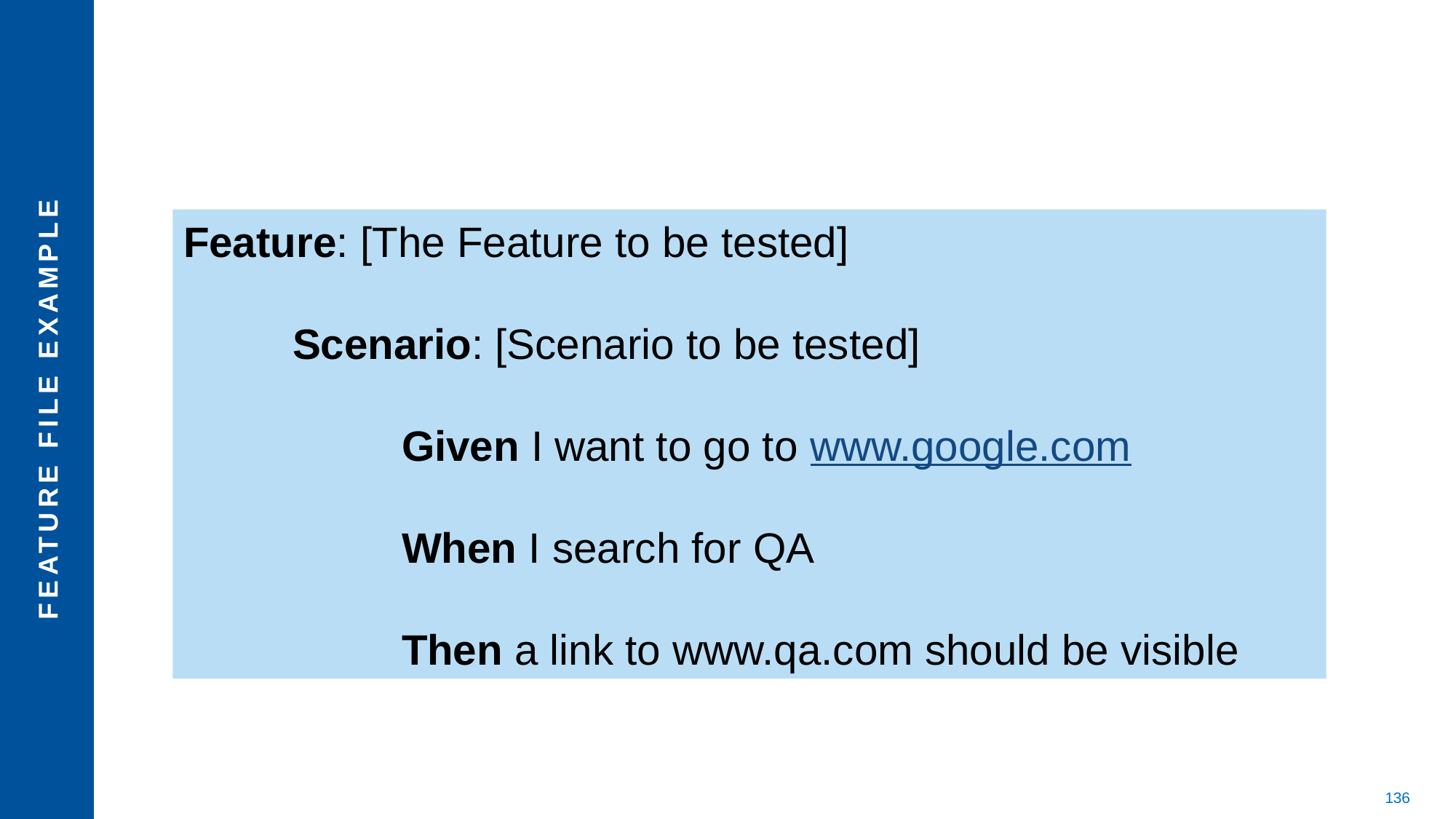

Feature: [The Feature to be tested]

	Scenario: [Scenario to be tested]

		Given I want to go to www.google.com
		When I search for QA
		Then a link to www.qa.com should be visible
# Feature file example